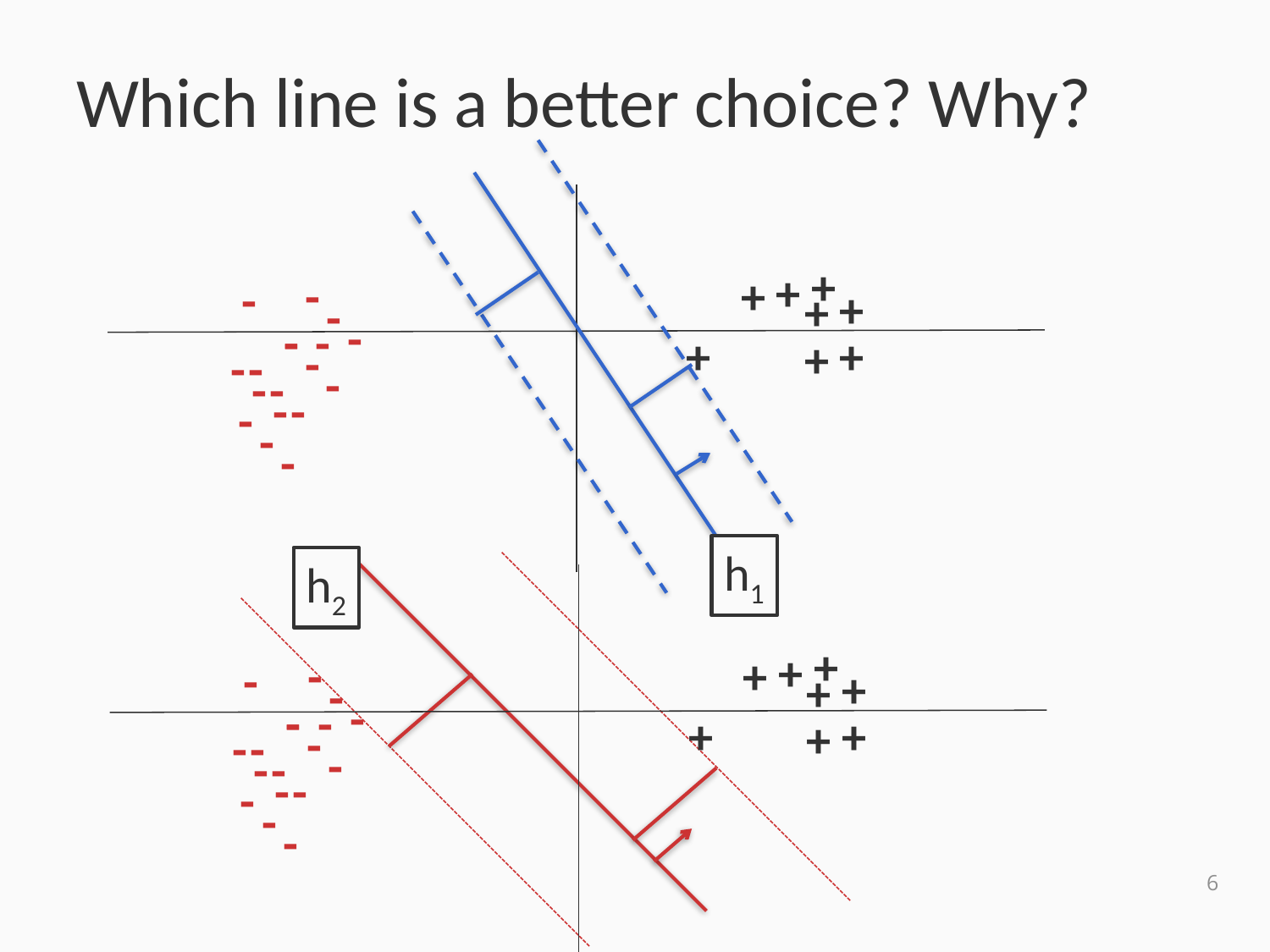

# Which line is a better choice? Why?
+
+
+
+
+
+
+
+
-
-
-
-
-
-
-
-
-
-
-
-
-
-
-
-
-
-
h1
h2
+
+
+
+
+
+
+
+
-
-
-
-
-
-
-
-
-
-
-
-
-
-
-
-
-
-
6